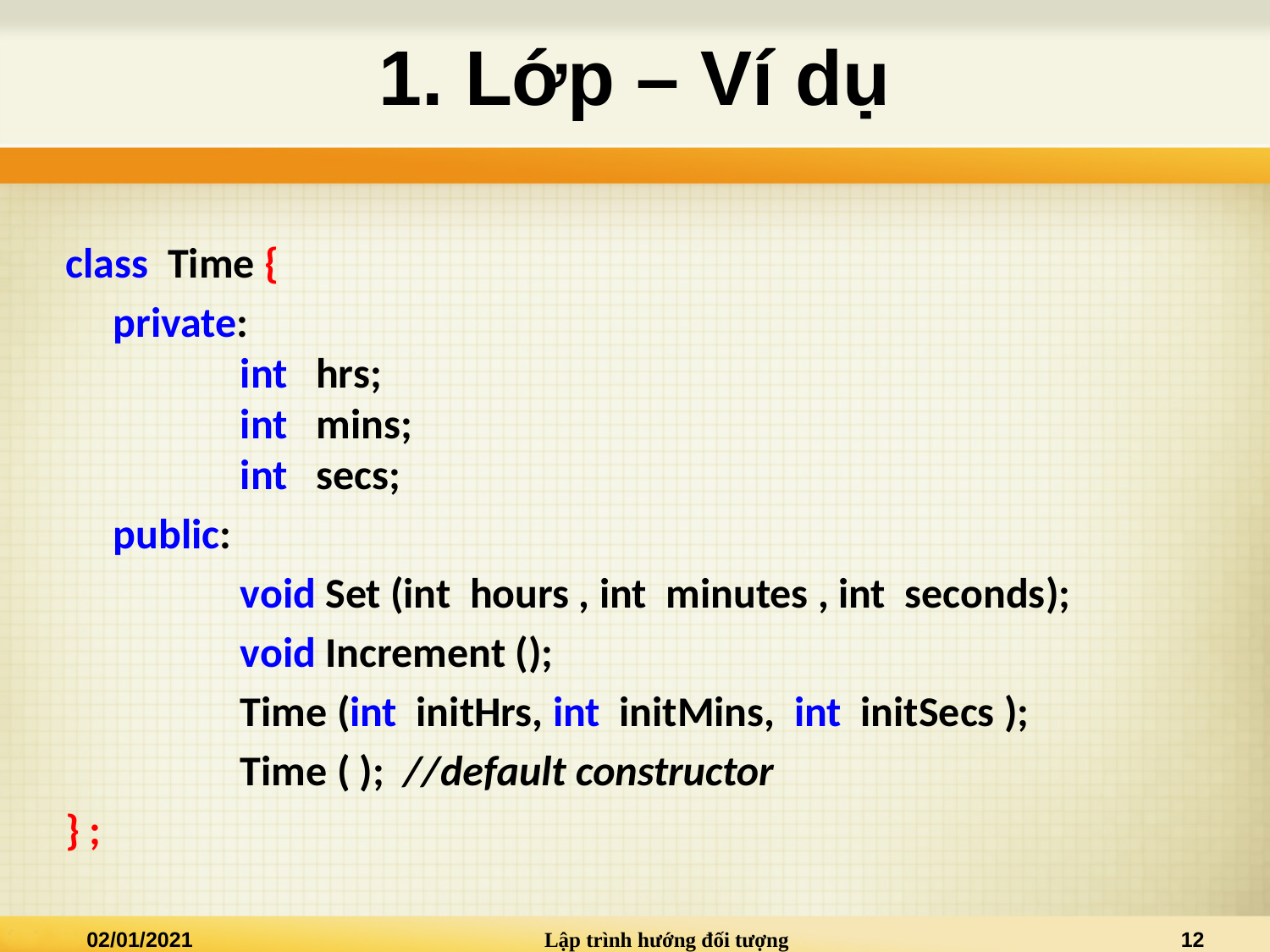

# 1. Lớp – Ví dụ
class  Time {
 	private:
		int   hrs;
		int   mins;
		int   secs;
 	public:
		void Set (int  hours , int  minutes , int  seconds);
		void Increment ();
		Time (int  initHrs, int  initMins,  int  initSecs );
		Time ( );  //default constructor
} ;
02/01/2021
Lập trình hướng đối tượng
12